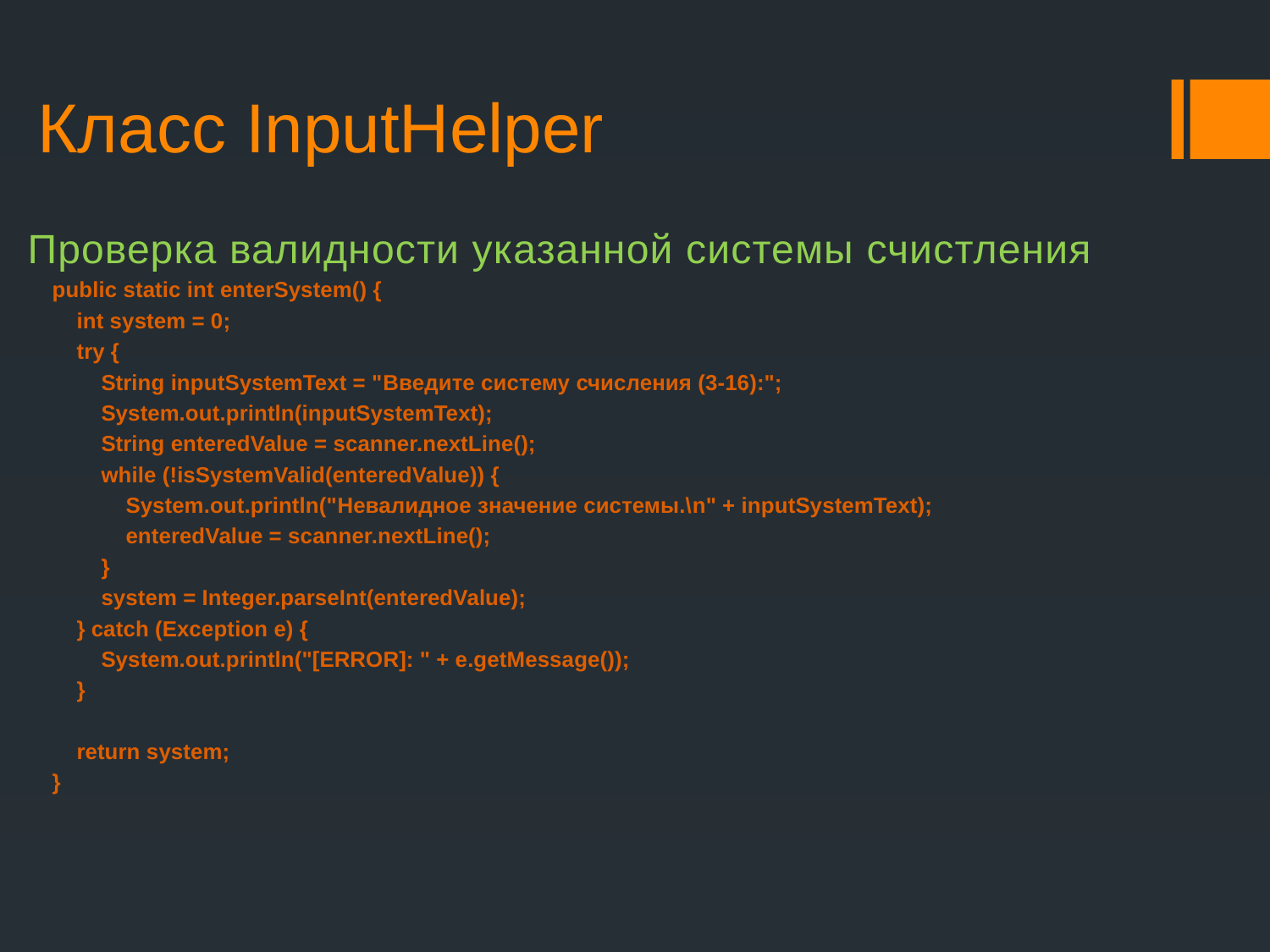

# Класс InputHelper
Проверка валидности указанной системы счистления
    public static int enterSystem() {
        int system = 0;
        try {
            String inputSystemText = "Введите систему счисления (3-16):";
            System.out.println(inputSystemText);
            String enteredValue = scanner.nextLine();
            while (!isSystemValid(enteredValue)) {
                System.out.println("Невалидное значение системы.\n" + inputSystemText);
                enteredValue = scanner.nextLine();
            }
            system = Integer.parseInt(enteredValue);
        } catch (Exception e) {
            System.out.println("[ERROR]: " + e.getMessage());
        }

        return system;
    }